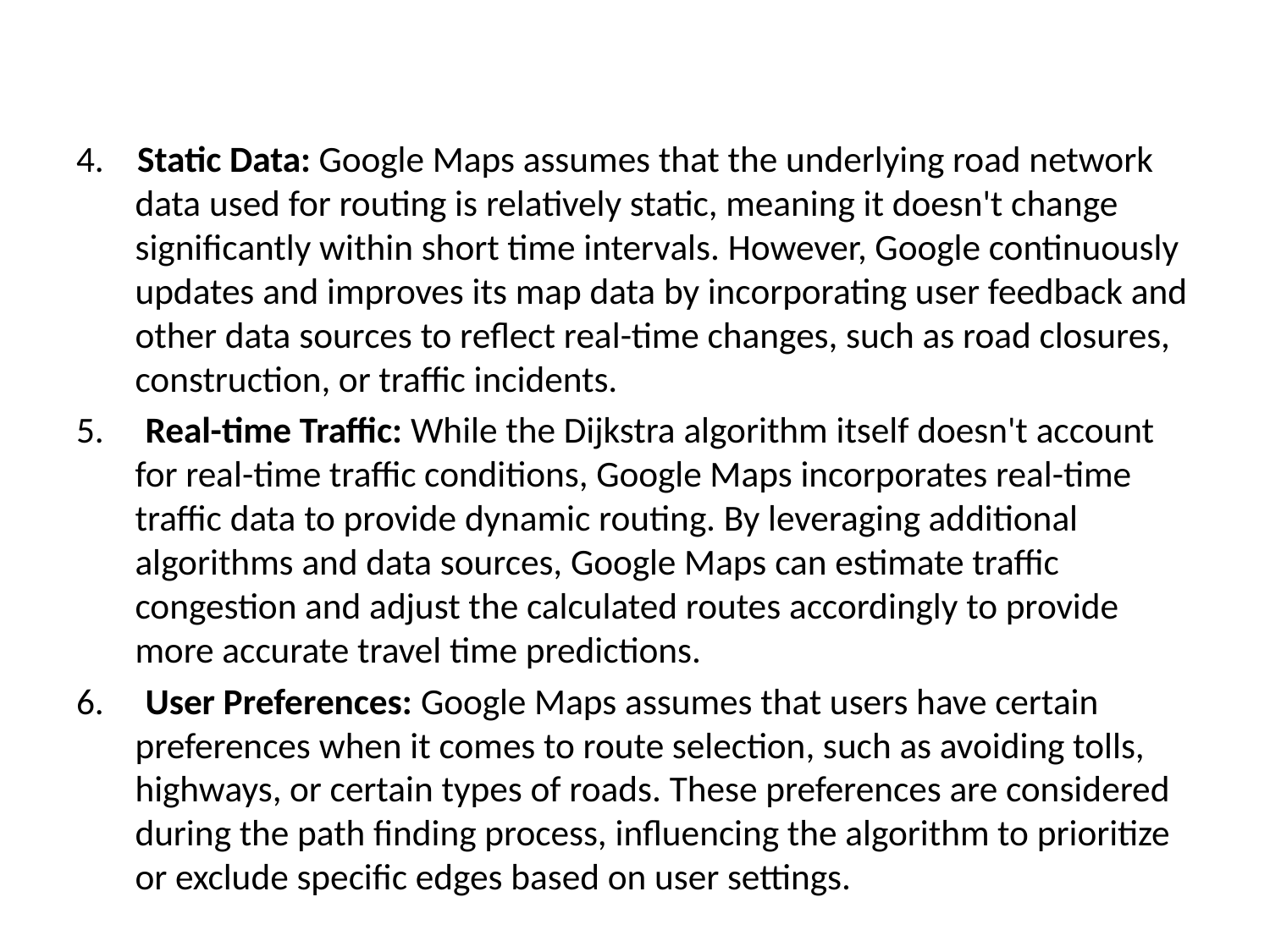

#
4.    Static Data: Google Maps assumes that the underlying road network data used for routing is relatively static, meaning it doesn't change significantly within short time intervals. However, Google continuously updates and improves its map data by incorporating user feedback and other data sources to reflect real-time changes, such as road closures, construction, or traffic incidents.
5.     Real-time Traffic: While the Dijkstra algorithm itself doesn't account for real-time traffic conditions, Google Maps incorporates real-time traffic data to provide dynamic routing. By leveraging additional algorithms and data sources, Google Maps can estimate traffic congestion and adjust the calculated routes accordingly to provide more accurate travel time predictions.
6.     User Preferences: Google Maps assumes that users have certain preferences when it comes to route selection, such as avoiding tolls, highways, or certain types of roads. These preferences are considered during the path finding process, influencing the algorithm to prioritize or exclude specific edges based on user settings.